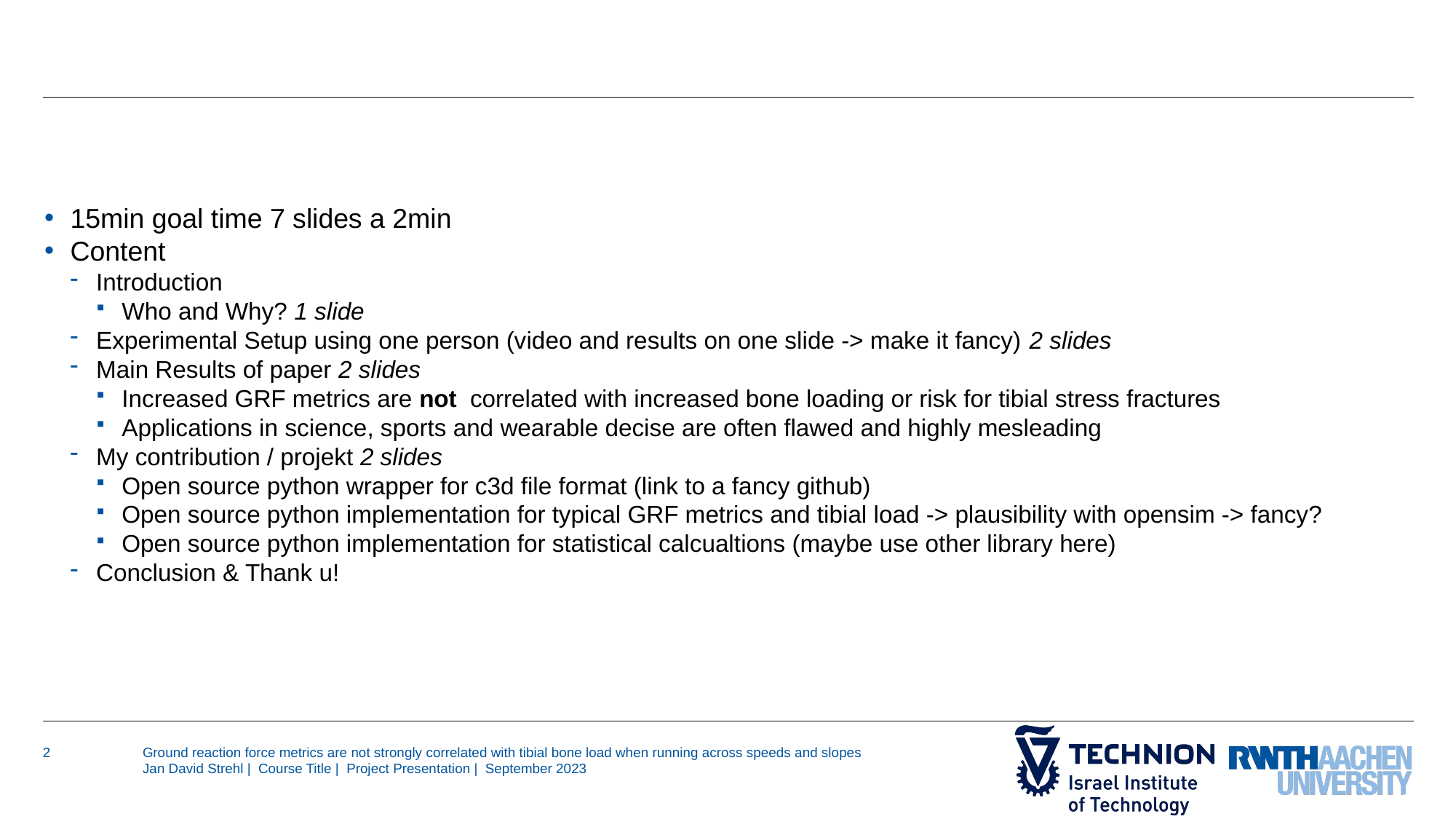

#

15min goal time 7 slides a 2min
Content
Introduction
Who and Why? 1 slide
Experimental Setup using one person (video and results on one slide -> make it fancy) 2 slides
Main Results of paper 2 slides
Increased GRF metrics are not  correlated with increased bone loading or risk for tibial stress fractures
Applications in science, sports and wearable decise are often flawed and highly mesleading
My contribution / projekt 2 slides
Open source python wrapper for c3d file format (link to a fancy github)
Open source python implementation for typical GRF metrics and tibial load -> plausibility with opensim -> fancy?
Open source python implementation for statistical calcualtions (maybe use other library here)
Conclusion & Thank u!